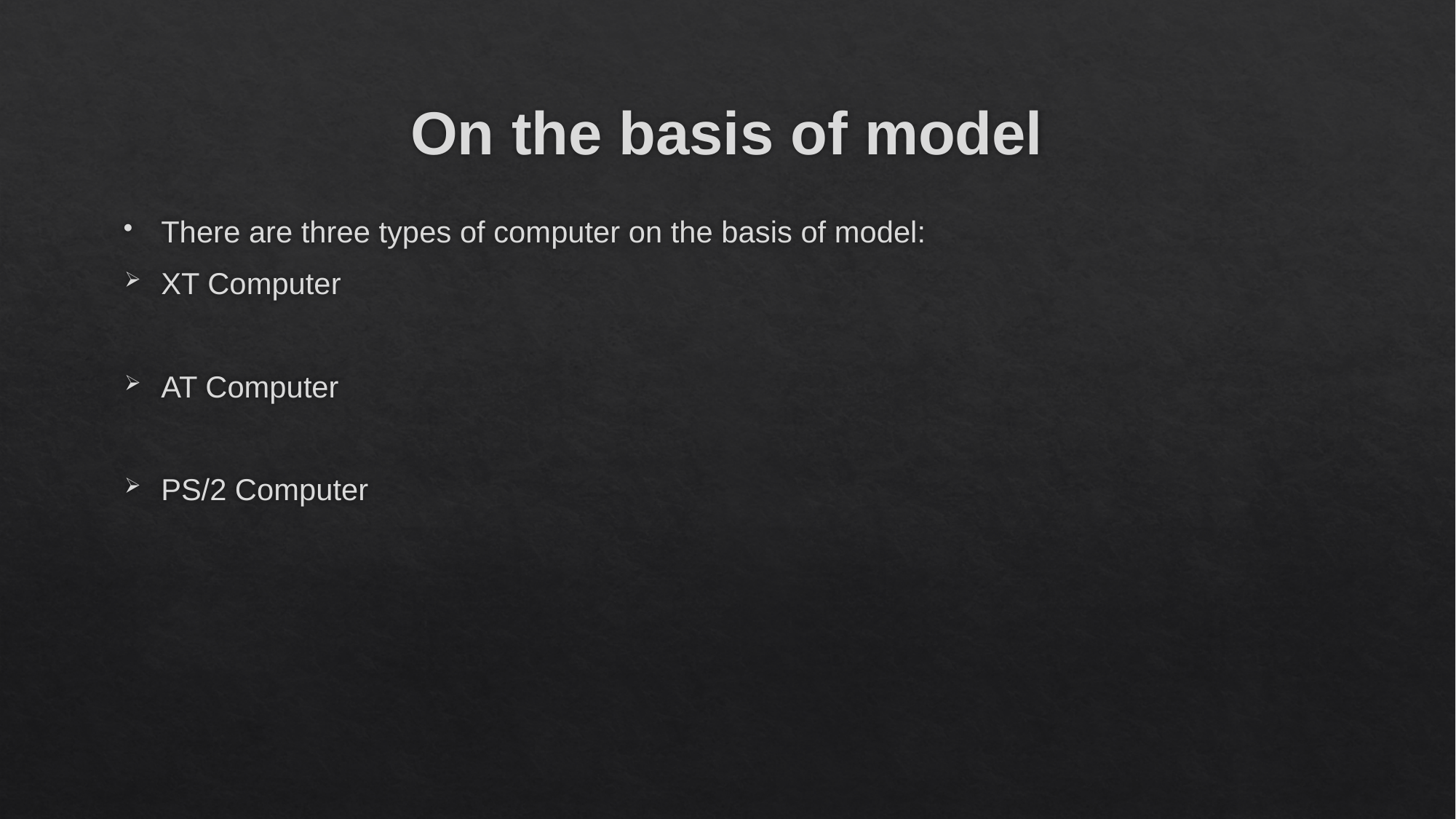

# On the basis of model
There are three types of computer on the basis of model:
XT Computer

AT Computer

PS/2 Computer